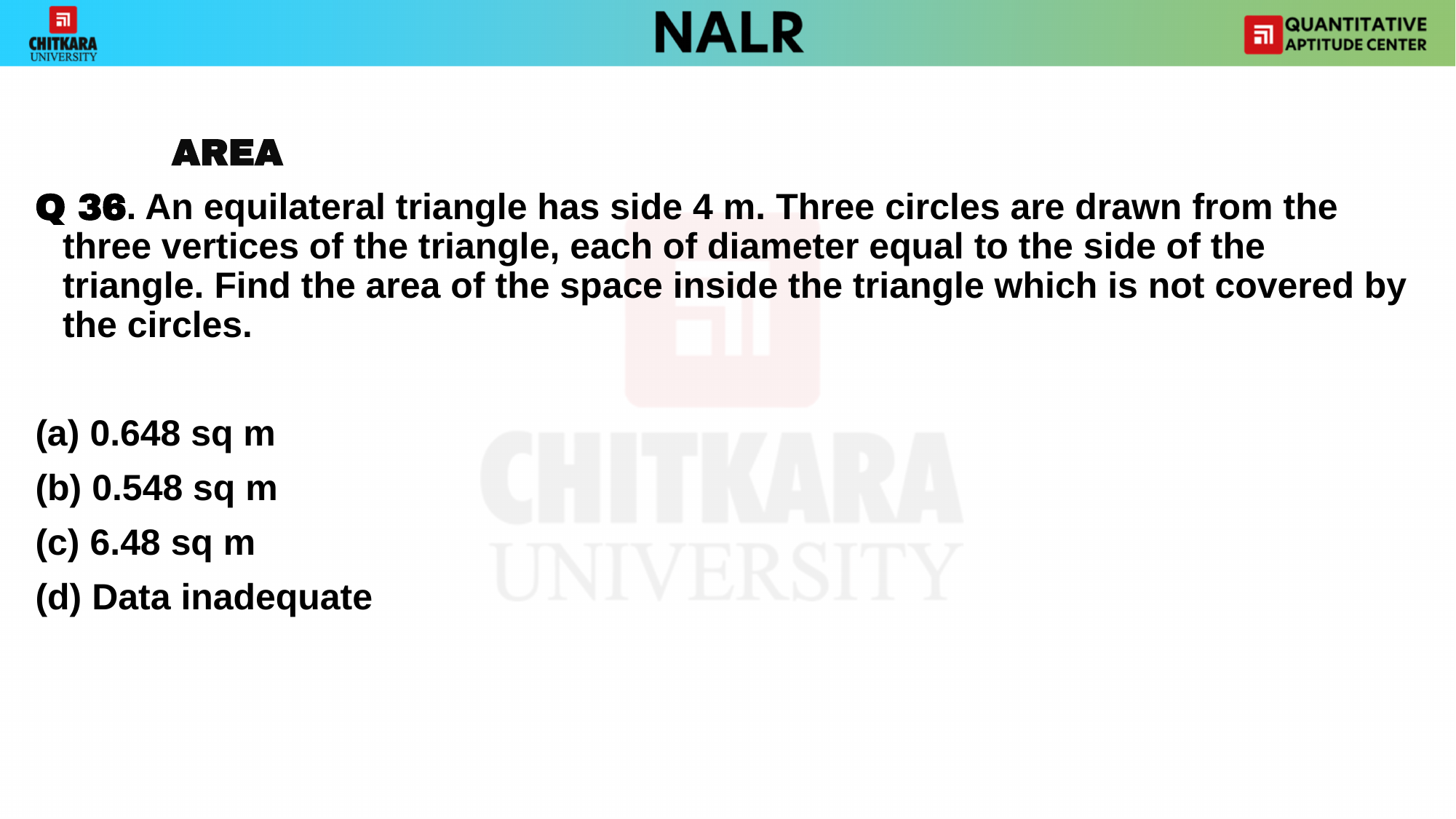

#
		AREA
Q 36. An equilateral triangle has side 4 m. Three circles are drawn from the three vertices of the triangle, each of diameter equal to the side of the triangle. Find the area of the space inside the triangle which is not covered by the circles.

0.648 sq m
(b) 0.548 sq m
(c) 6.48 sq m
(d) Data inadequate